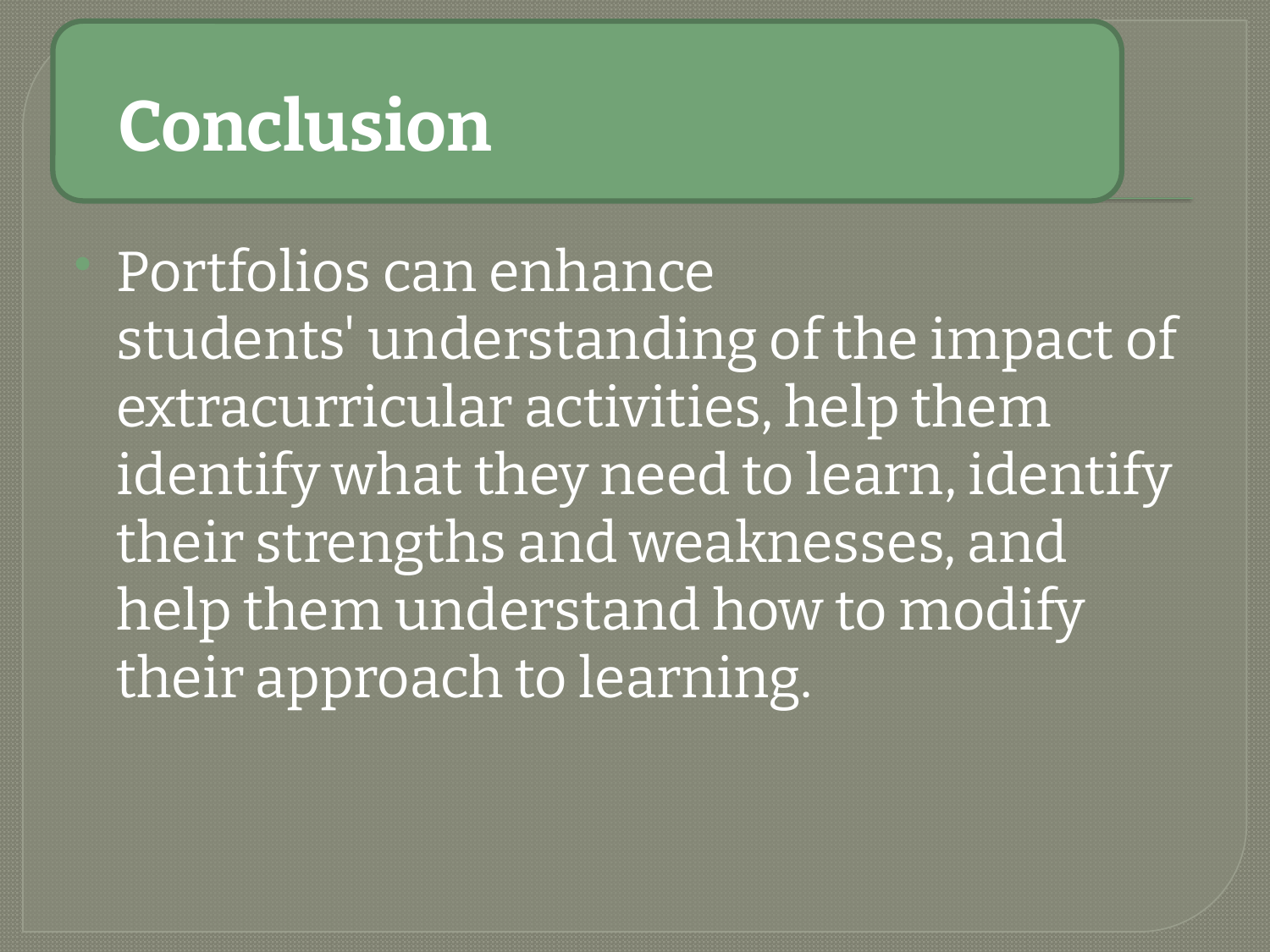

#
Conclusion
Portfolios can enhance students' understanding of the impact of extracurricular activities, help them identify what they need to learn, identify their strengths and weaknesses, and help them understand how to modify their approach to learning.